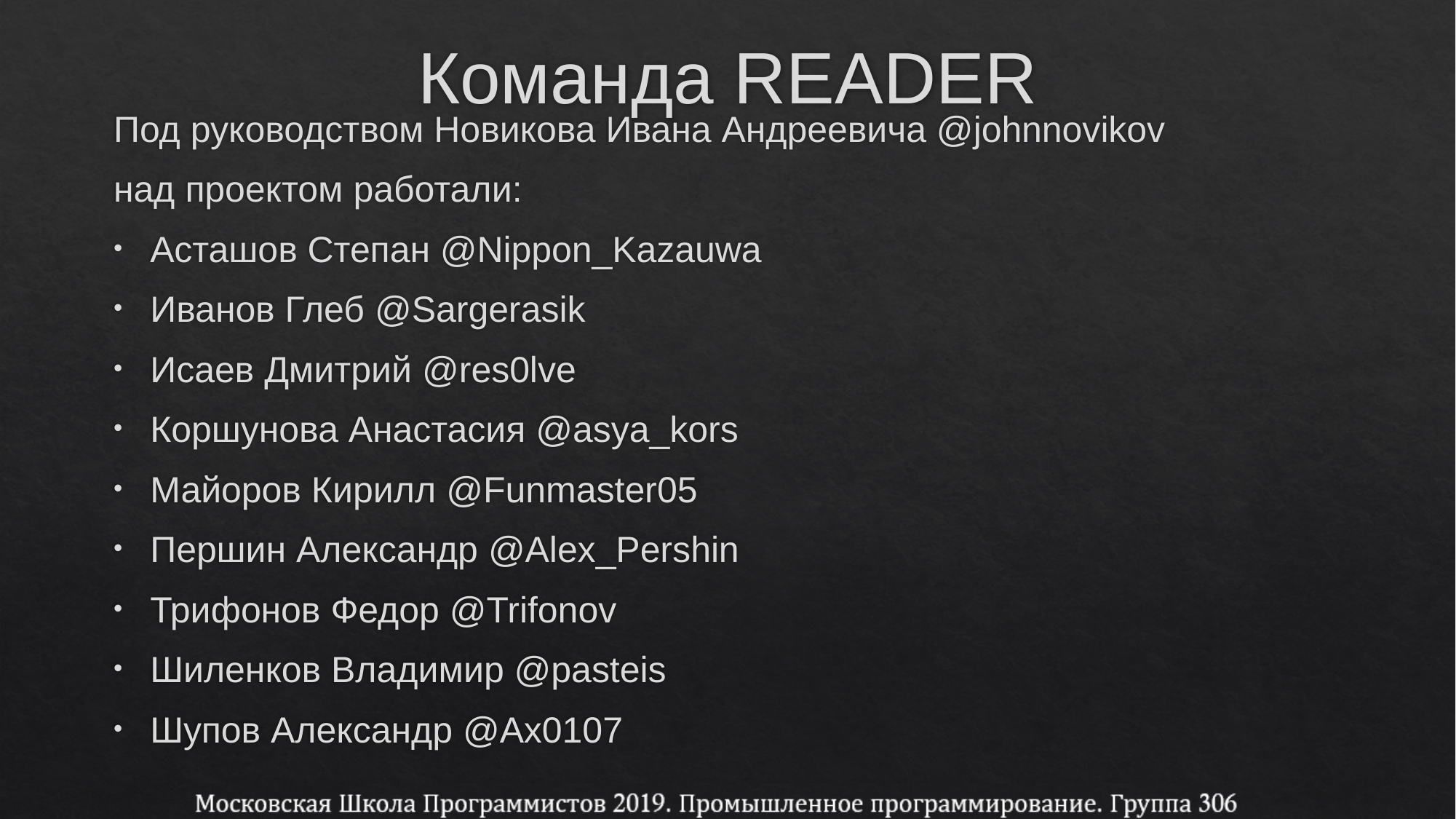

# Команда READER
Под руководством Новикова Ивана Андреевича @johnnovikov
над проектом работали:
Асташов Степан @Nippon_Kazauwa
Иванов Глеб @Sargerasik
Исаев Дмитрий @res0lve
Коршунова Анастасия @asya_kors
Майоров Кирилл @Funmaster05
Першин Александр @Alex_Pershin
Трифонов Федор @Trifonov
Шиленков Владимир @pasteis
Шупов Александр @Ax0107